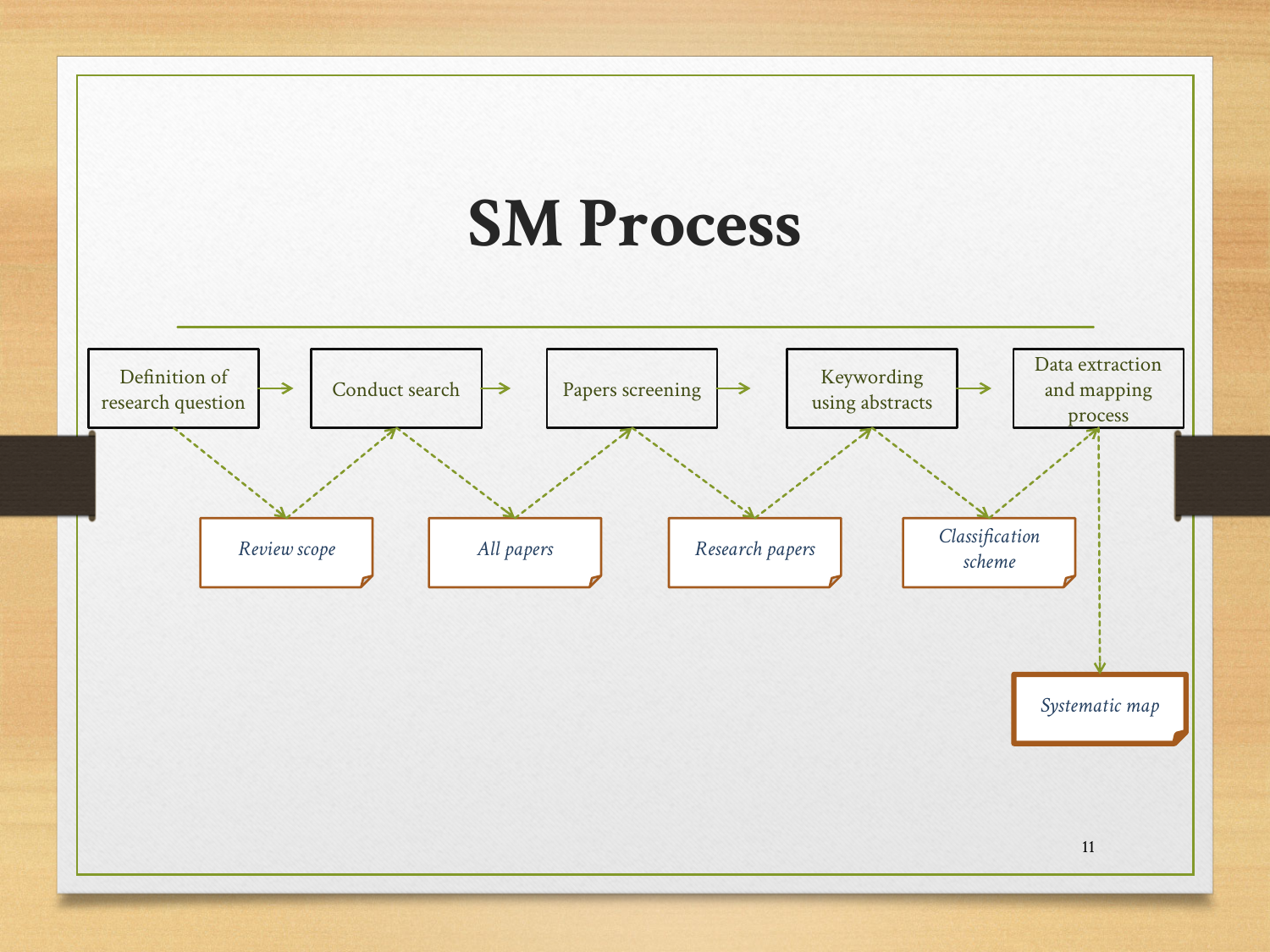

# SM Process
Definition of research question
Conduct search
Papers screening
Keywording using abstracts
Data extraction and mapping process
Review scope
All papers
Research papers
Classification scheme
Systematic map
11